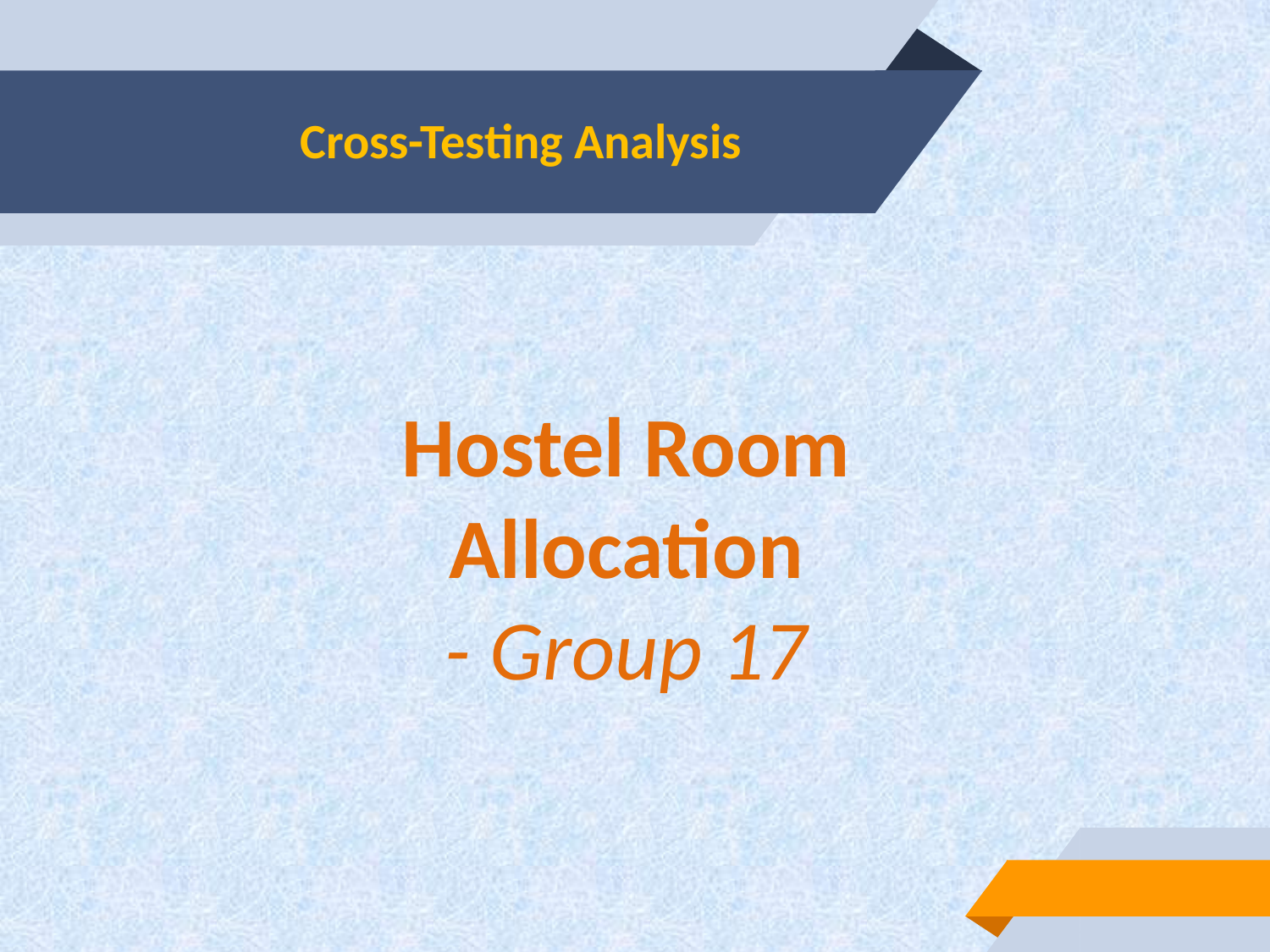

# Cross-Testing Analysis
Hostel Room
Allocation
- Group 17